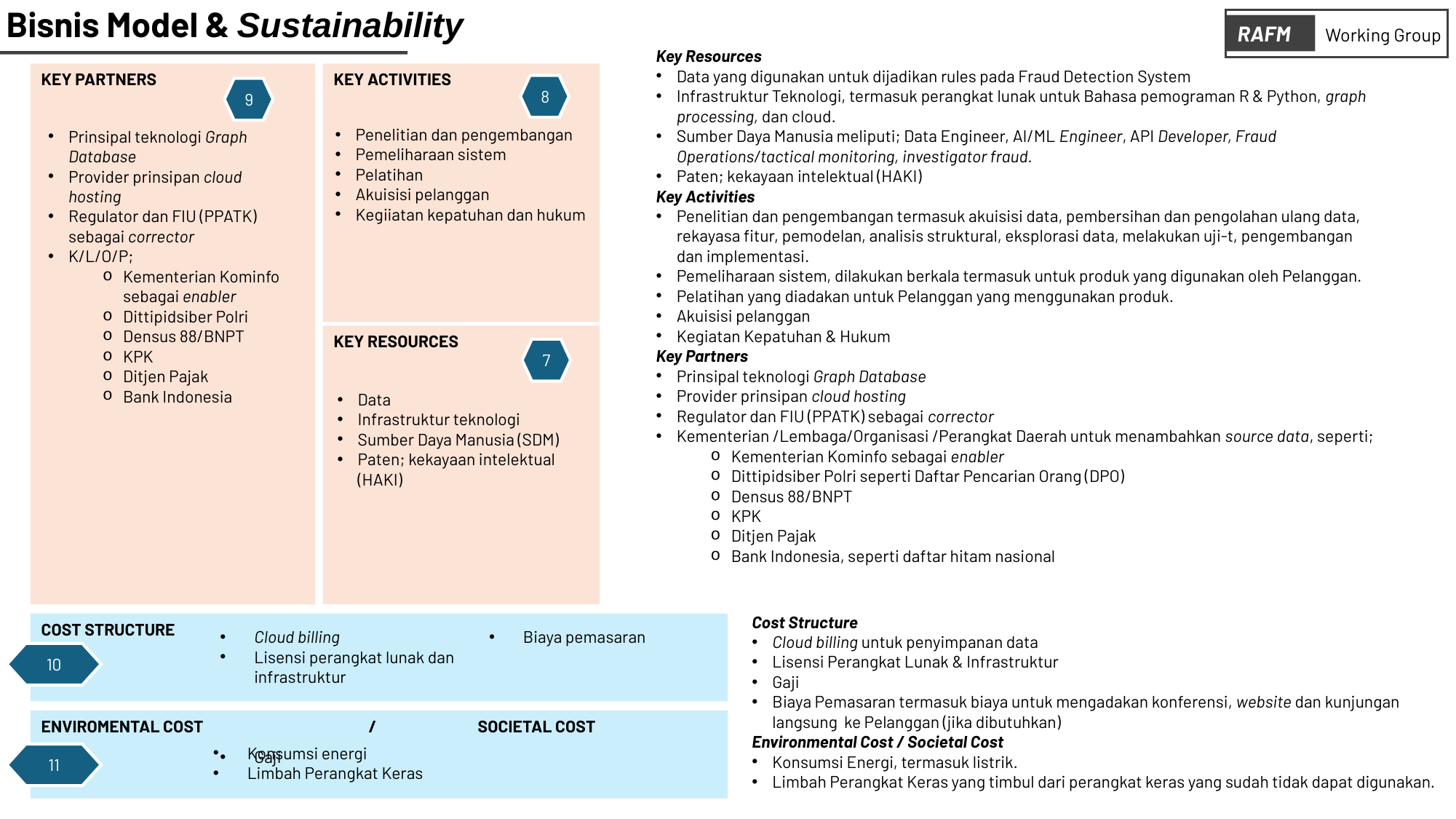

Bisnis Model & Sustainability

RAFM
Working Group
Key Resources
Data yang digunakan untuk dijadikan rules pada Fraud Detection System
Infrastruktur Teknologi, termasuk perangkat lunak untuk Bahasa pemograman R & Python, graph processing, dan cloud.
Sumber Daya Manusia meliputi; Data Engineer, AI/ML Engineer, API Developer, Fraud Operations/tactical monitoring, investigator fraud.
Paten; kekayaan intelektual (HAKI)
Key Activities
Penelitian dan pengembangan termasuk akuisisi data, pembersihan dan pengolahan ulang data, rekayasa fitur, pemodelan, analisis struktural, eksplorasi data, melakukan uji-t, pengembangan dan implementasi.
Pemeliharaan sistem, dilakukan berkala termasuk untuk produk yang digunakan oleh Pelanggan.
Pelatihan yang diadakan untuk Pelanggan yang menggunakan produk.
Akuisisi pelanggan
Kegiatan Kepatuhan & Hukum
Key Partners
Prinsipal teknologi Graph Database
Provider prinsipan cloud hosting
Regulator dan FIU (PPATK) sebagai corrector
Kementerian /Lembaga/Organisasi /Perangkat Daerah untuk menambahkan source data, seperti;
Kementerian Kominfo sebagai enabler
Dittipidsiber Polri seperti Daftar Pencarian Orang (DPO)
Densus 88/BNPT
KPK
Ditjen Pajak
Bank Indonesia, seperti daftar hitam nasional

KEY PARTNERS
KEY ACTIVITIES
8
9
Penelitian dan pengembangan
Pemeliharaan sistem
Pelatihan
Akuisisi pelanggan
Kegiiatan kepatuhan dan hukum
Prinsipal teknologi Graph Database
Provider prinsipan cloud hosting
Regulator dan FIU (PPATK) sebagai corrector
K/L/O/P;
Kementerian Kominfo sebagai enabler
Dittipidsiber Polri
Densus 88/BNPT
KPK
Ditjen Pajak
Bank Indonesia

KEY RESOURCES
7
Data
Infrastruktur teknologi
Sumber Daya Manusia (SDM)
Paten; kekayaan intelektual (HAKI)

Cost Structure
Cloud billing untuk penyimpanan data
Lisensi Perangkat Lunak & Infrastruktur
Gaji
Biaya Pemasaran termasuk biaya untuk mengadakan konferensi, website dan kunjungan langsung  ke Pelanggan (jika dibutuhkan)
Environmental Cost / Societal Cost
Konsumsi Energi, termasuk listrik.
Limbah Perangkat Keras yang timbul dari perangkat keras yang sudah tidak dapat digunakan.

COST STRUCTURE
Cloud billing
Lisensi perangkat lunak dan infrastruktur

Gaji
Biaya pemasaran
10
ENVIROMENTAL COST		/	SOCIETAL COST
Konsumsi energi
Limbah Perangkat Keras
11